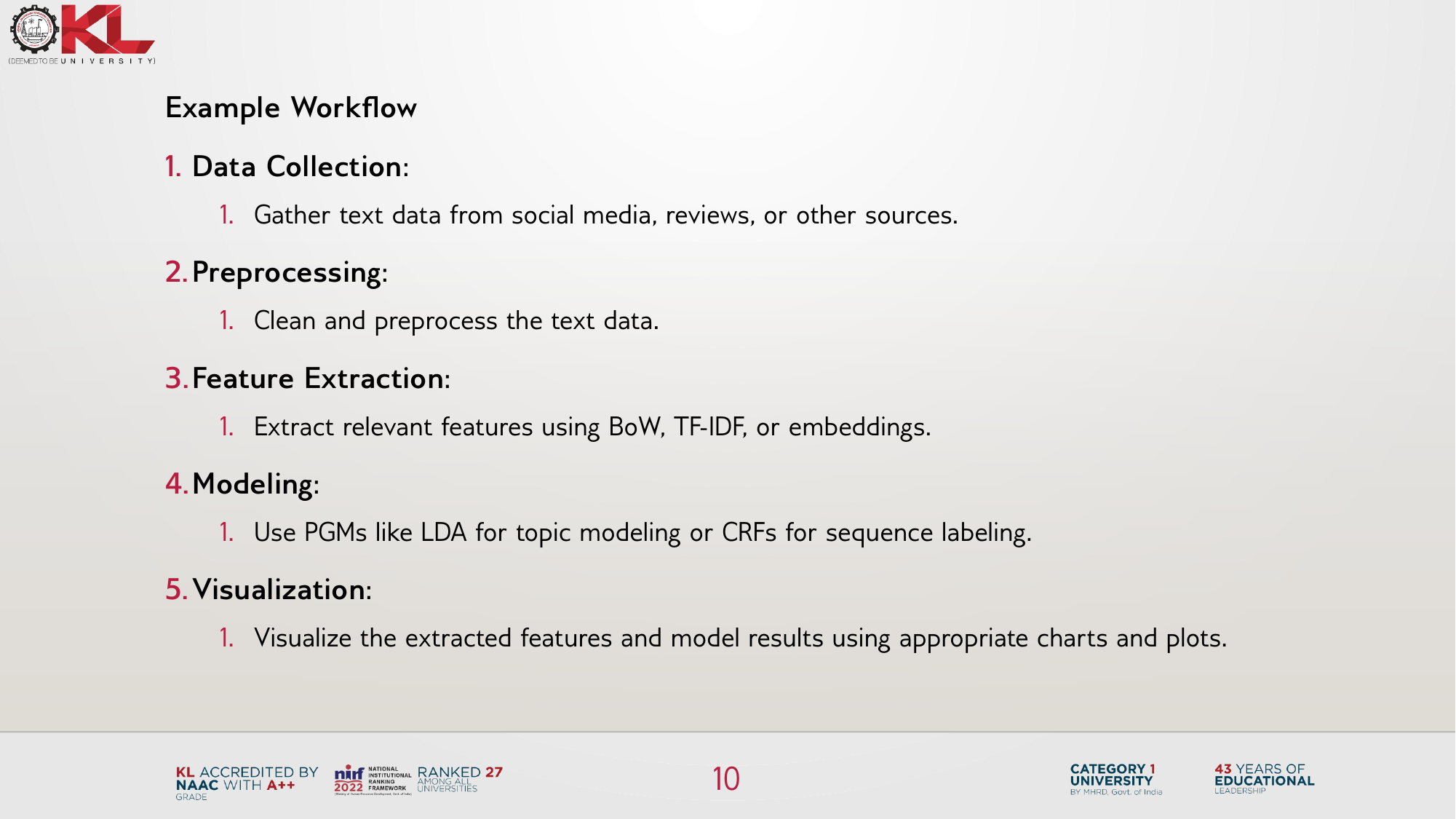

Example Workflow
Data Collection:
Gather text data from social media, reviews, or other sources.
Preprocessing:
Clean and preprocess the text data.
Feature Extraction:
Extract relevant features using BoW, TF-IDF, or embeddings.
Modeling:
Use PGMs like LDA for topic modeling or CRFs for sequence labeling.
Visualization:
Visualize the extracted features and model results using appropriate charts and plots.

10